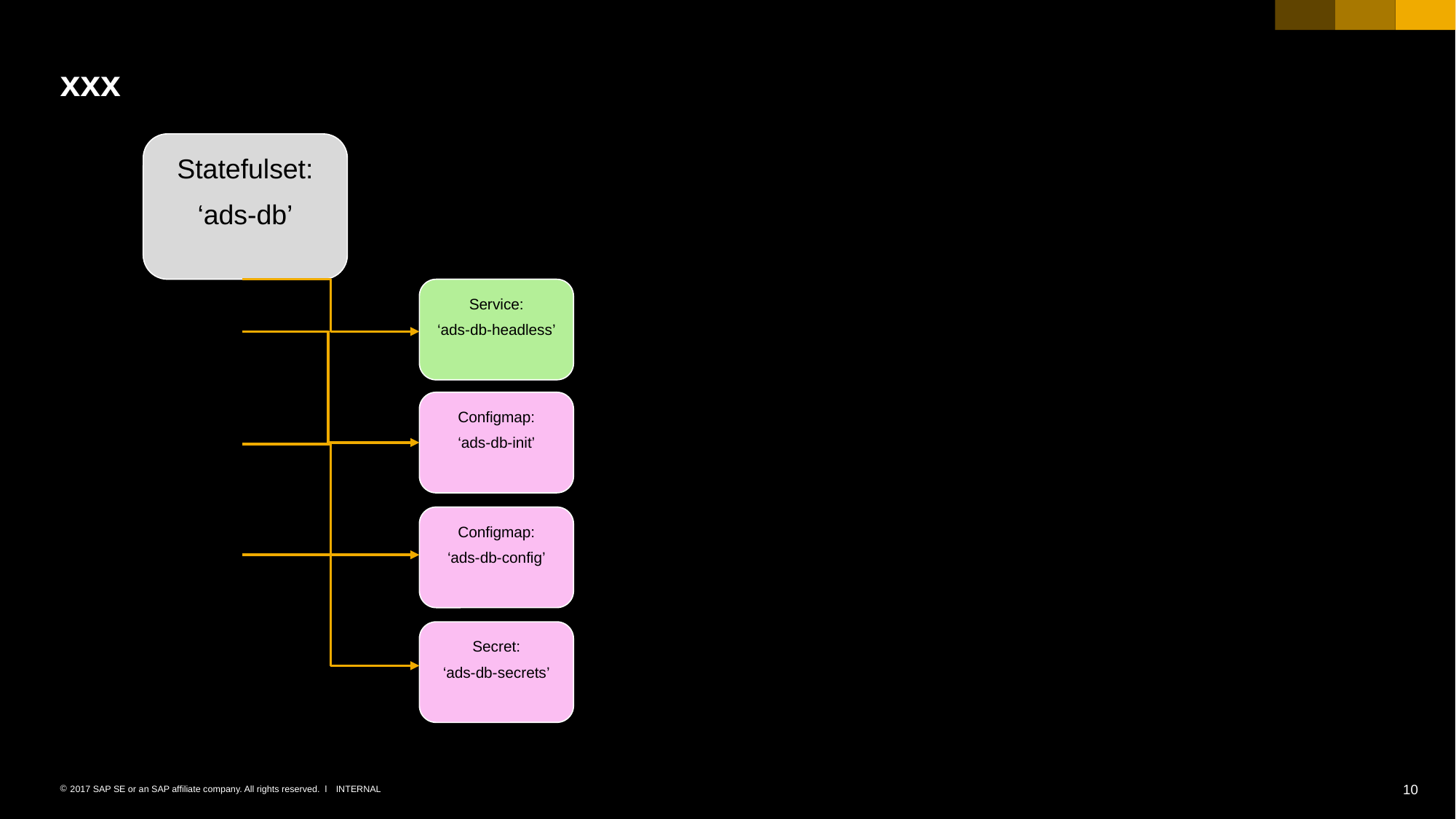

# xxx
Statefulset:
‘ads-db’
Service:
‘ads-db-headless’
Configmap:
‘ads-db-init’
Configmap:
‘ads-db-config’
Secret:
‘ads-db-secrets’